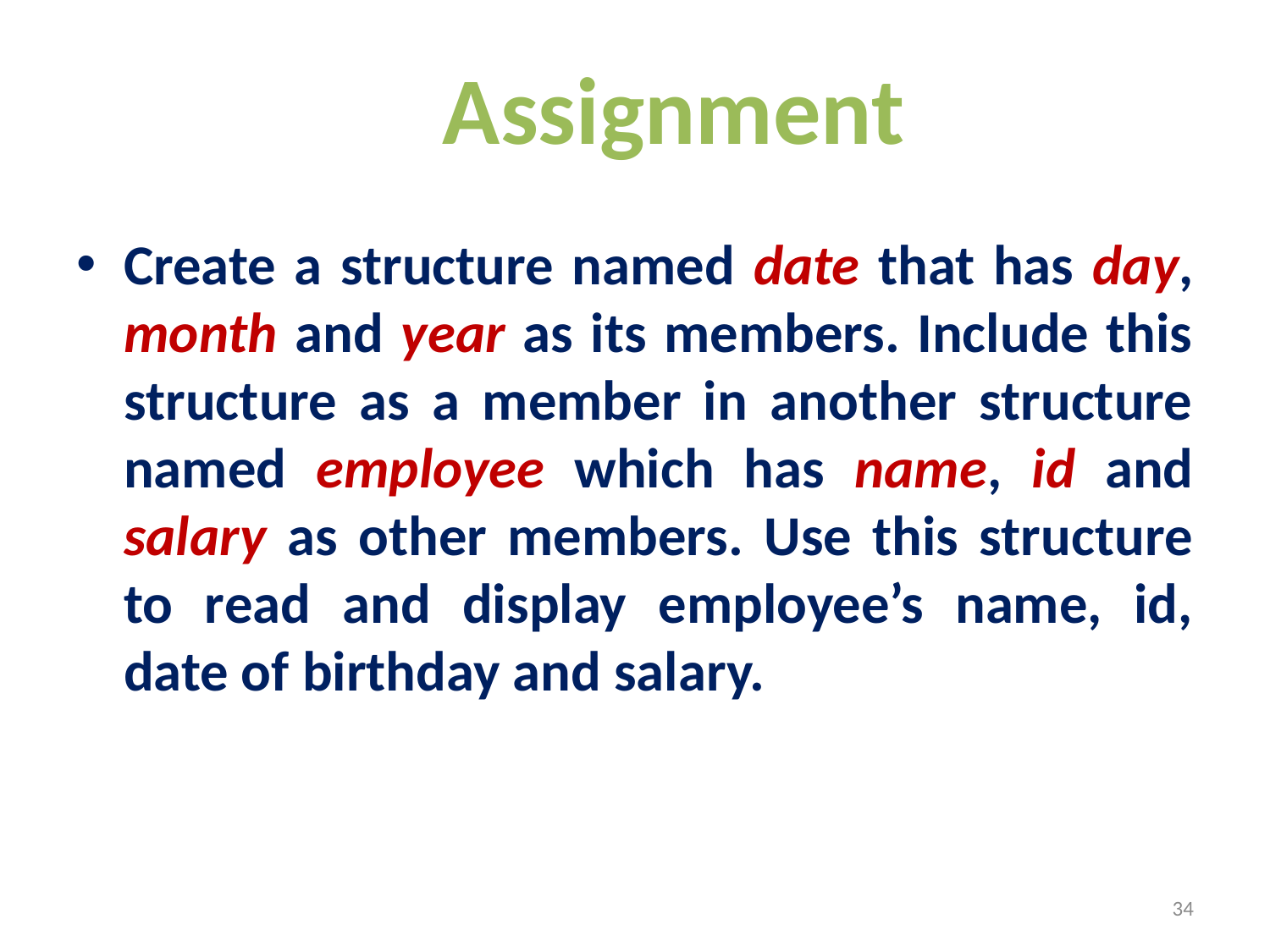

Assignment
Create a structure named date that has day, month and year as its members. Include this structure as a member in another structure named employee which has name, id and salary as other members. Use this structure to read and display employee’s name, id, date of birthday and salary.
34